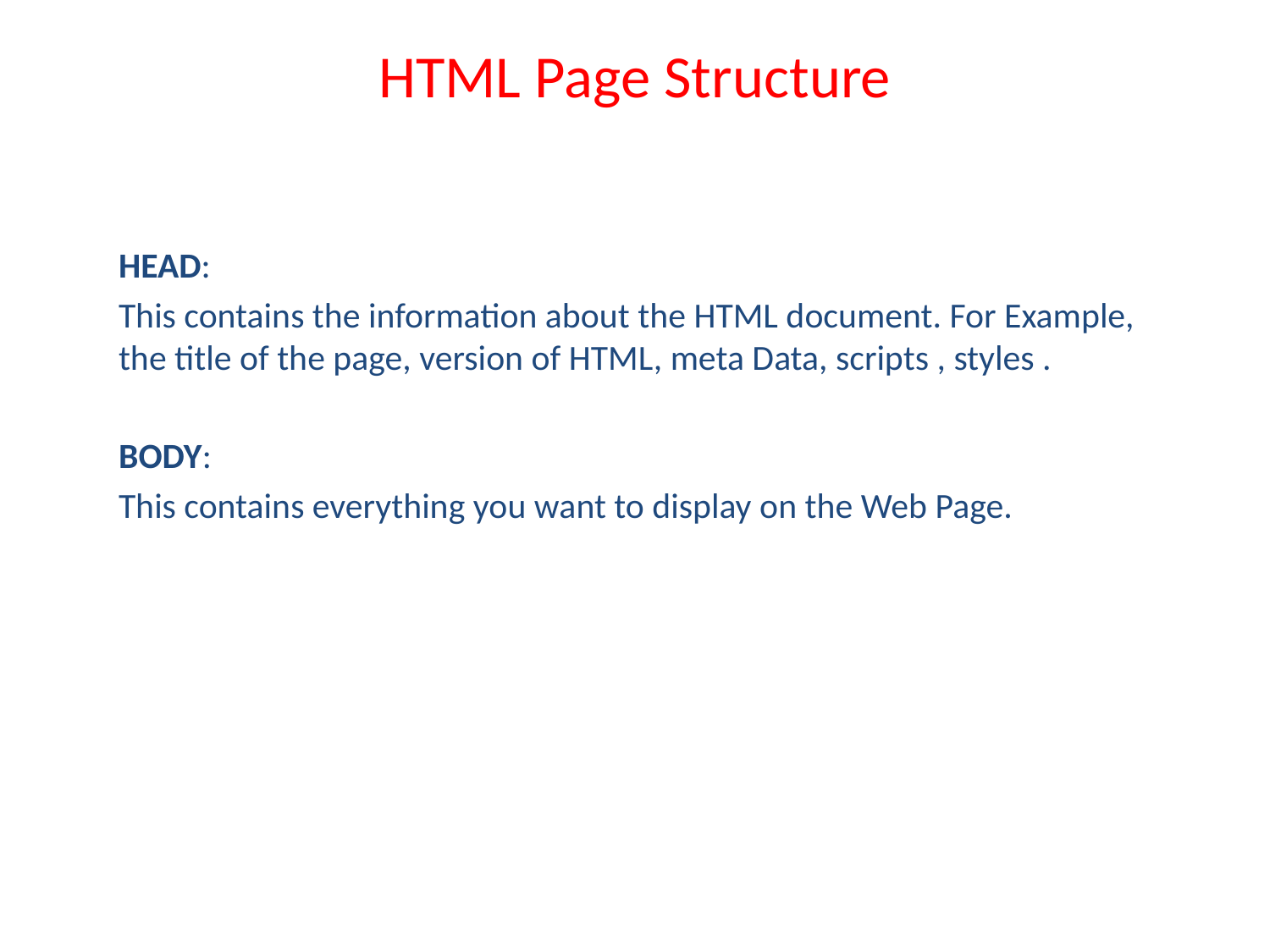

# HTML Page Structure

HEAD:
This contains the information about the HTML document. For Example, the title of the page, version of HTML, meta Data, scripts , styles .

BODY:
This contains everything you want to display on the Web Page.